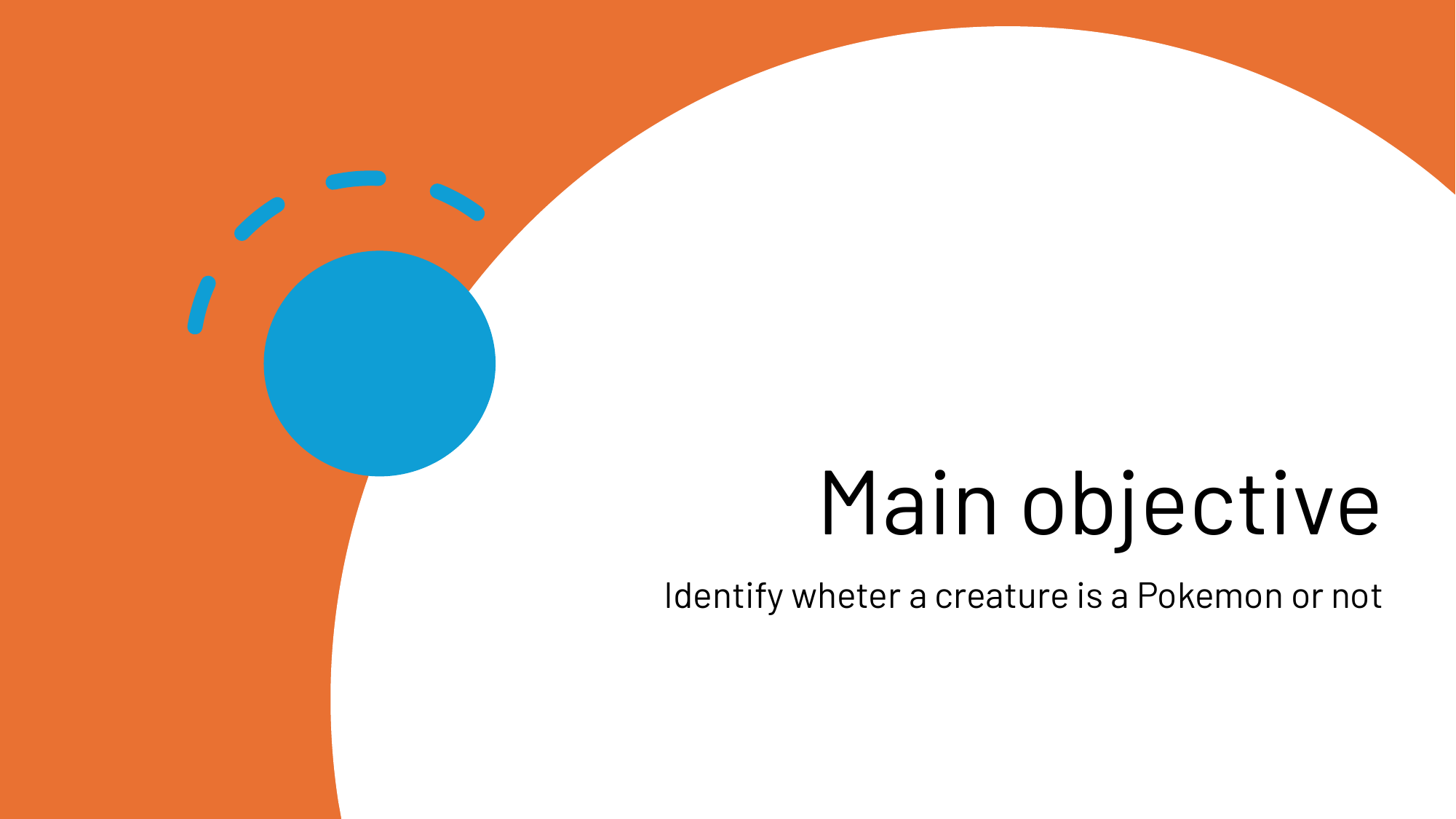

# Main objective

Identify wheter a creature is a Pokemon or not